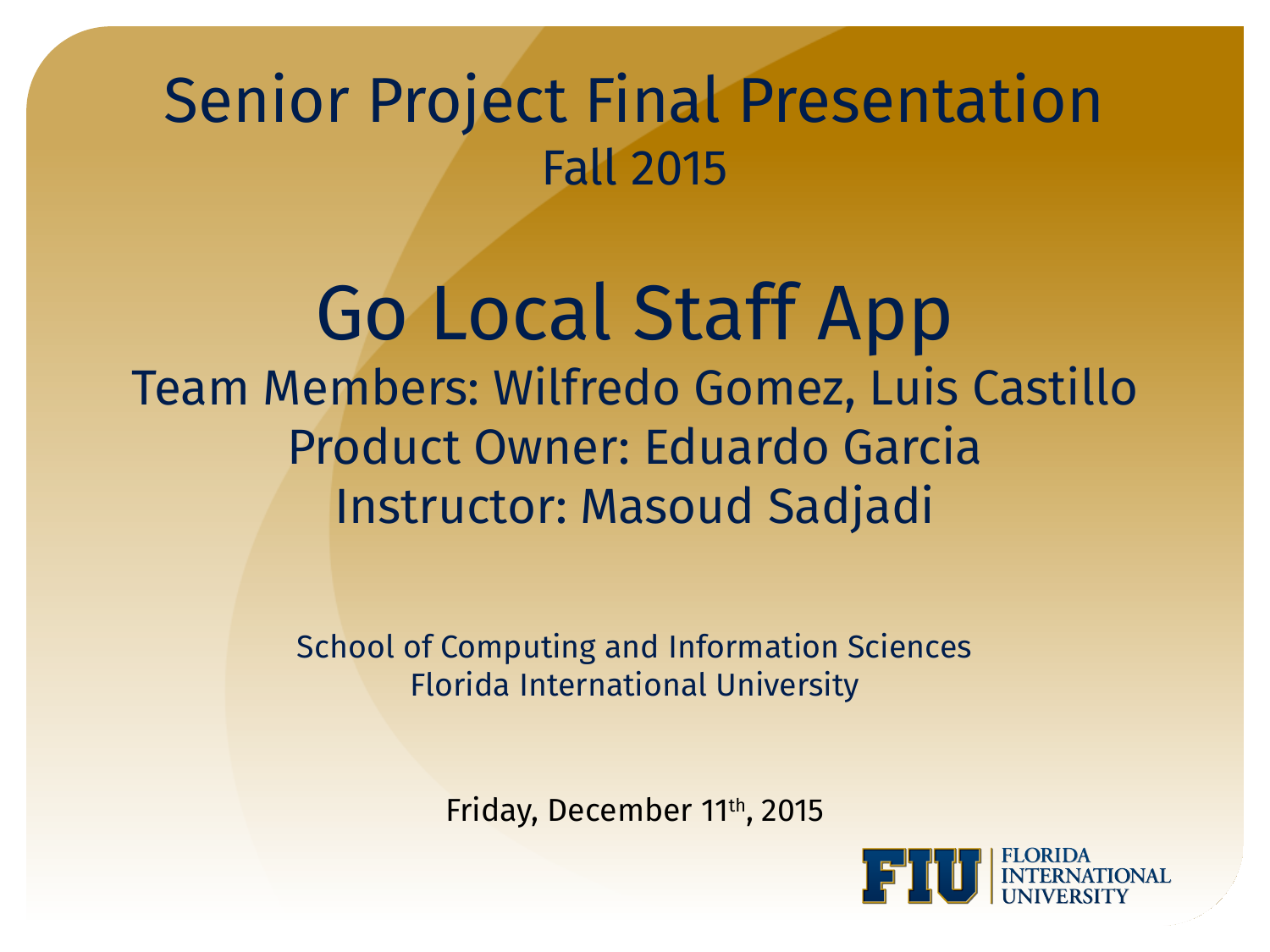

Senior Project Final Presentation
Fall 2015
# Go Local Staff App Team Members: Wilfredo Gomez, Luis Castillo Product Owner: Eduardo Garcia Instructor: Masoud Sadjadi School of Computing and Information Sciences Florida International University
Friday, December 11th, 2015